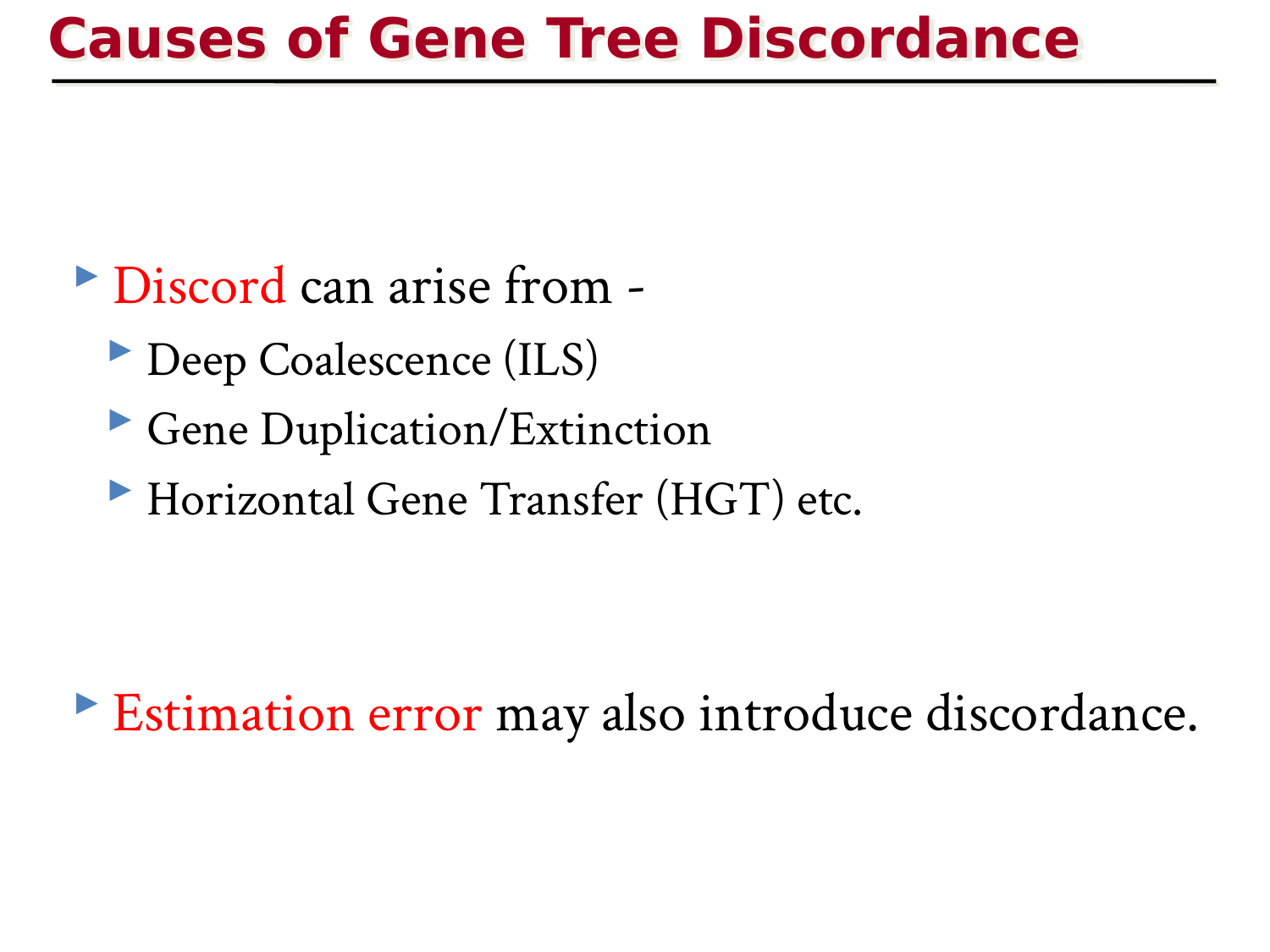

Causes of Gene Tree Discordance

 Discord can arise from -
 Deep Coalescence (ILS)
 Gene Duplication/Extinction
 Horizontal Gene Transfer (HGT) etc.

 Estimation error may also introduce discordance.